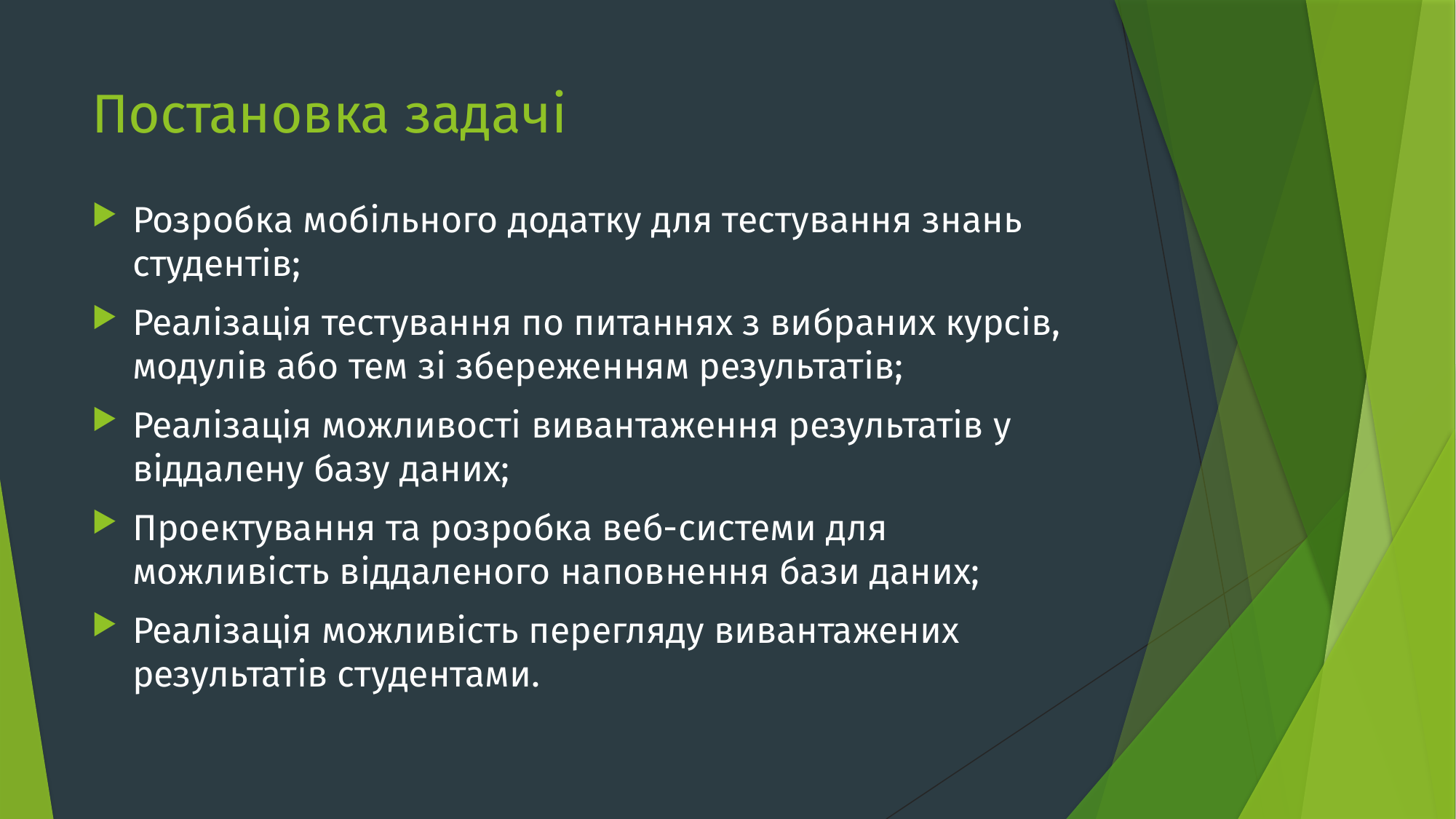

# Постановка задачі
Розробка мобільного додатку для тестування знань студентів;
Реалізація тестування по питаннях з вибраних курсів, модулів або тем зі збереженням результатів;
Реалізація можливості вивантаження результатів у віддалену базу даних;
Проектування та розробка веб-системи для можливість віддаленого наповнення бази даних;
Реалізація можливість перегляду вивантажених результатів студентами.